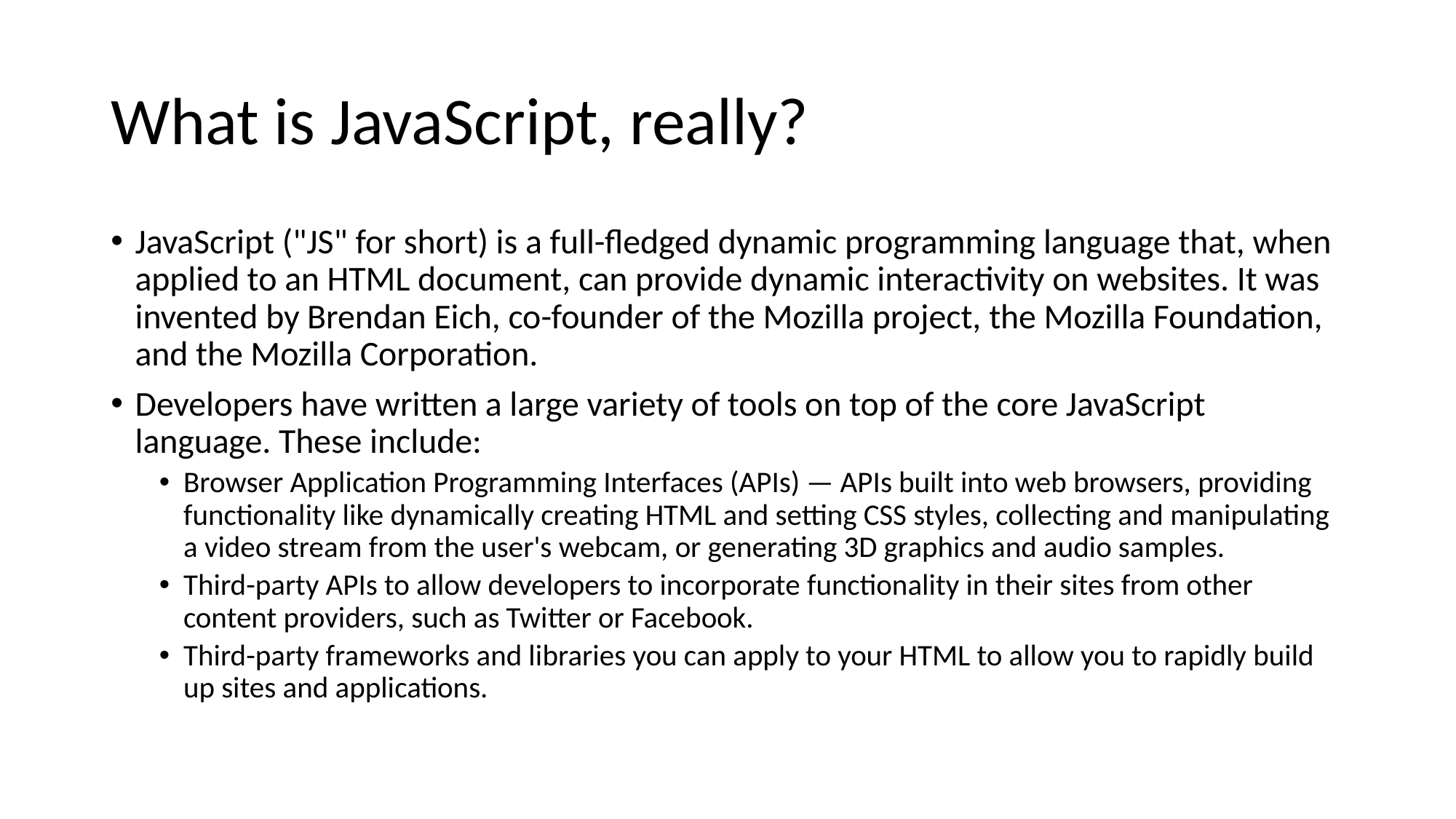

# What is JavaScript, really?
JavaScript ("JS" for short) is a full-fledged dynamic programming language that, when applied to an HTML document, can provide dynamic interactivity on websites. It was invented by Brendan Eich, co-founder of the Mozilla project, the Mozilla Foundation, and the Mozilla Corporation.
Developers have written a large variety of tools on top of the core JavaScript language. These include:
Browser Application Programming Interfaces (APIs) — APIs built into web browsers, providing functionality like dynamically creating HTML and setting CSS styles, collecting and manipulating a video stream from the user's webcam, or generating 3D graphics and audio samples.
Third-party APIs to allow developers to incorporate functionality in their sites from other content providers, such as Twitter or Facebook.
Third-party frameworks and libraries you can apply to your HTML to allow you to rapidly build up sites and applications.